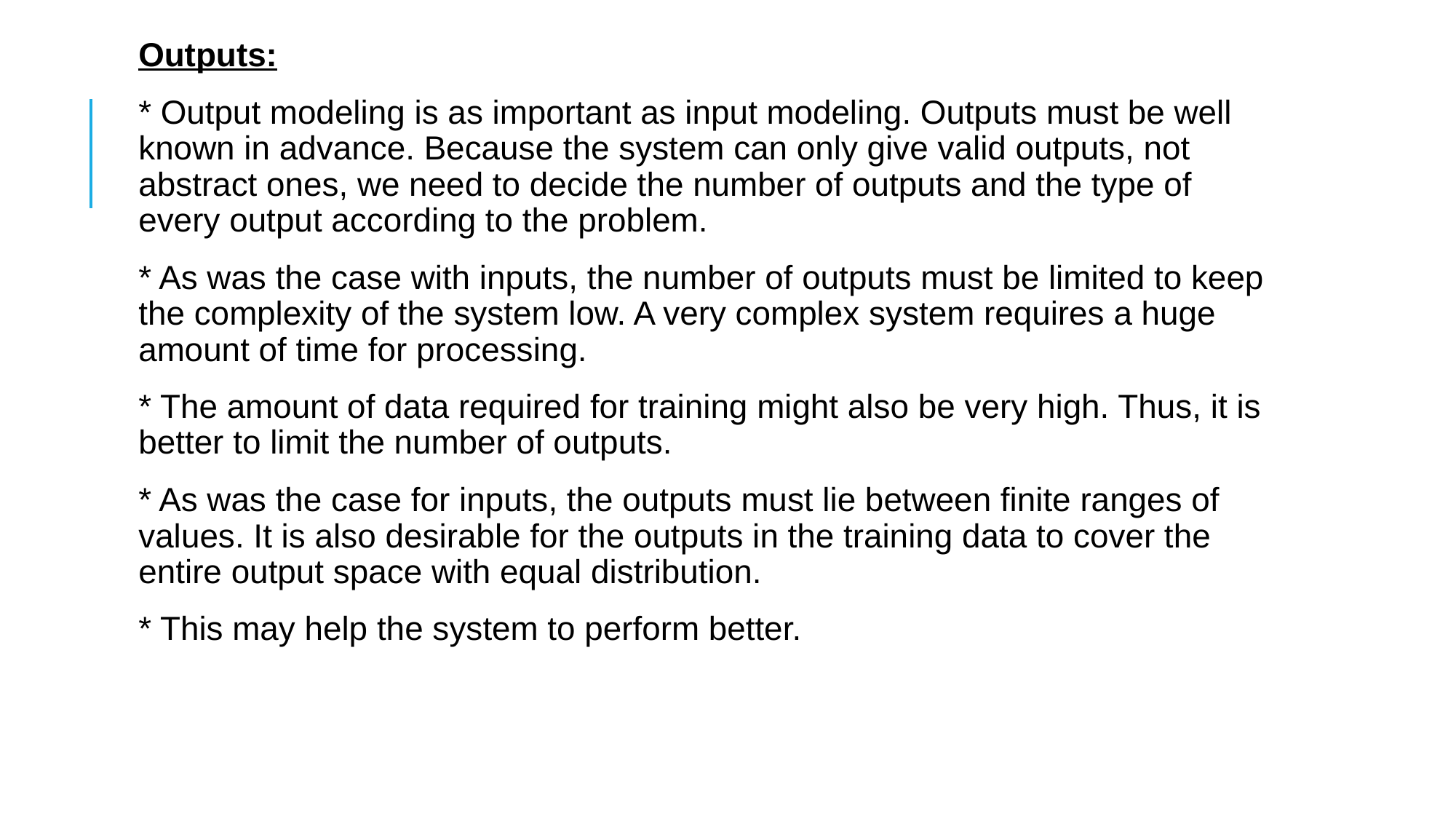

Outputs:
* Output modeling is as important as input modeling. Outputs must be well known in advance. Because the system can only give valid outputs, not abstract ones, we need to decide the number of outputs and the type of every output according to the problem.
* As was the case with inputs, the number of outputs must be limited to keep the complexity of the system low. A very complex system requires a huge amount of time for processing.
* The amount of data required for training might also be very high. Thus, it is better to limit the number of outputs.
* As was the case for inputs, the outputs must lie between finite ranges of values. It is also desirable for the outputs in the training data to cover the entire output space with equal distribution.
* This may help the system to perform better.